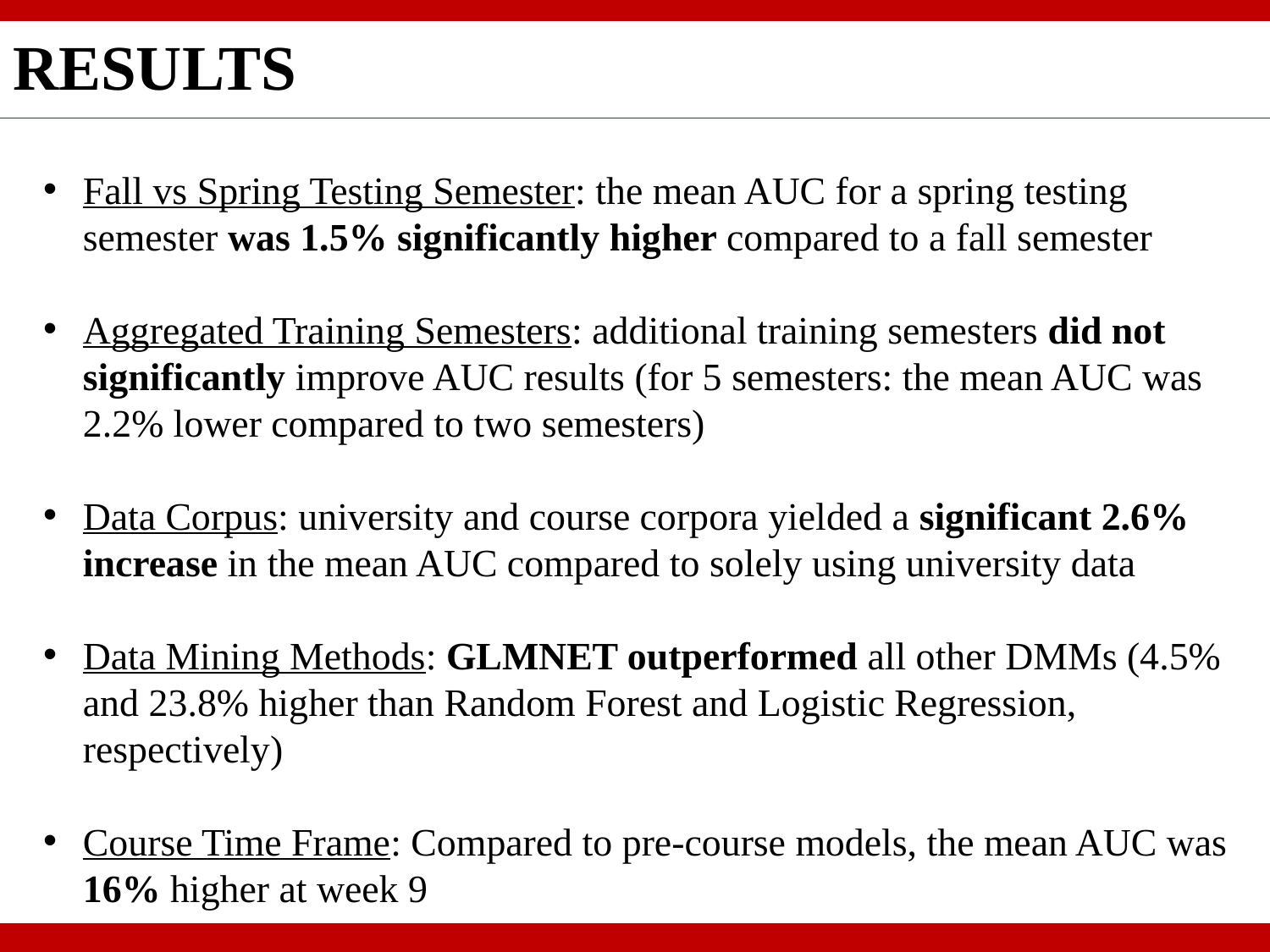

# Results
Fall vs Spring Testing Semester: the mean AUC for a spring testing semester was 1.5% significantly higher compared to a fall semester

Aggregated Training Semesters: additional training semesters did not significantly improve AUC results (for 5 semesters: the mean AUC was 2.2% lower compared to two semesters)

Data Corpus: university and course corpora yielded a significant 2.6% increase in the mean AUC compared to solely using university data

Data Mining Methods: GLMNET outperformed all other DMMs (4.5% and 23.8% higher than Random Forest and Logistic Regression, respectively)

Course Time Frame: Compared to pre-course models, the mean AUC was 16% higher at week 9